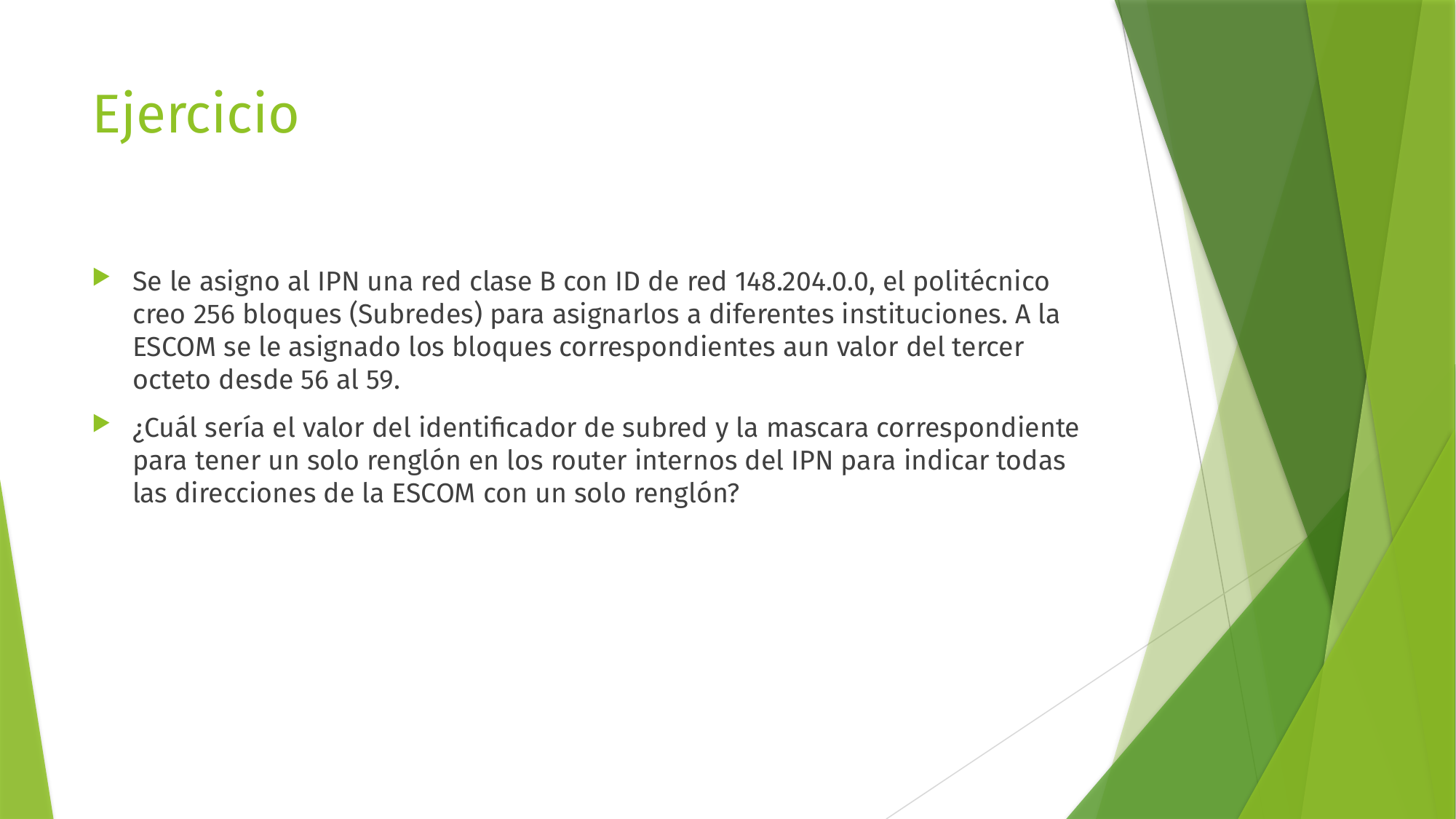

# Ejercicio
Se le asigno al IPN una red clase B con ID de red 148.204.0.0, el politécnico creo 256 bloques (Subredes) para asignarlos a diferentes instituciones. A la ESCOM se le asignado los bloques correspondientes aun valor del tercer octeto desde 56 al 59.
¿Cuál sería el valor del identificador de subred y la mascara correspondiente para tener un solo renglón en los router internos del IPN para indicar todas las direcciones de la ESCOM con un solo renglón?